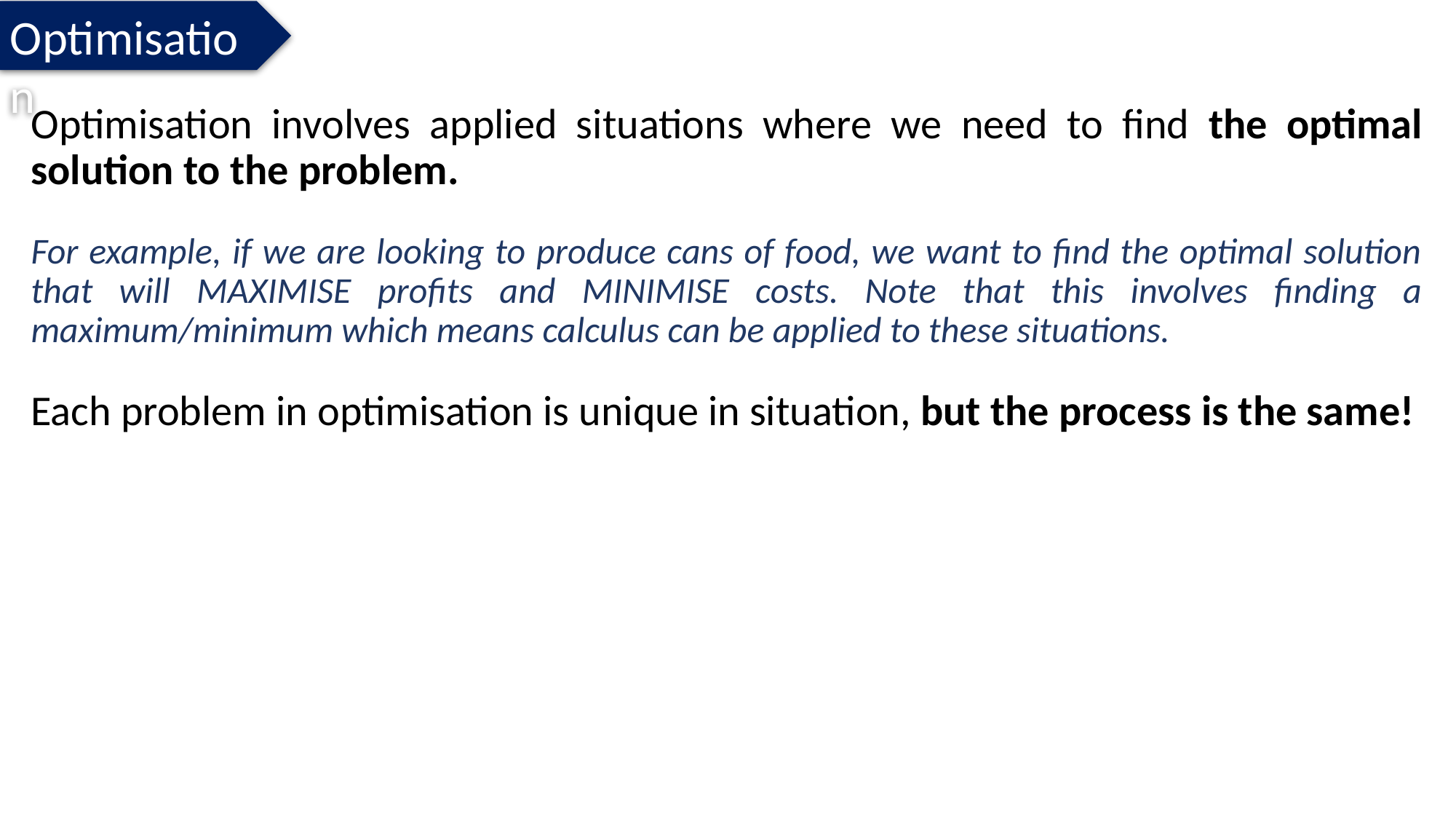

Optimisation
Optimisation involves applied situations where we need to find the optimal solution to the problem.

For example, if we are looking to produce cans of food, we want to find the optimal solution that will MAXIMISE profits and MINIMISE costs. Note that this involves finding a maximum/minimum which means calculus can be applied to these situations.

Each problem in optimisation is unique in situation, but the process is the same!